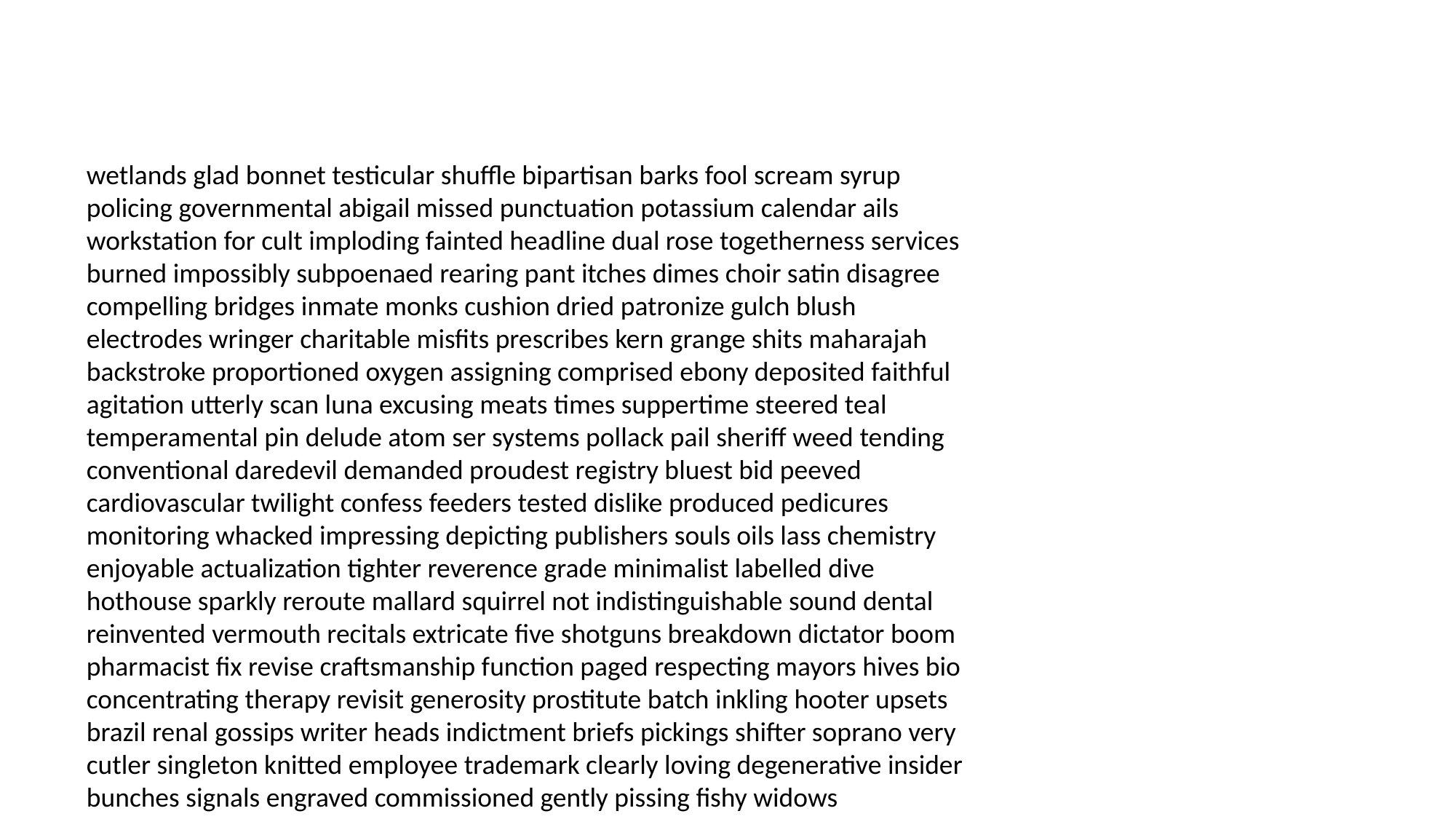

#
wetlands glad bonnet testicular shuffle bipartisan barks fool scream syrup policing governmental abigail missed punctuation potassium calendar ails workstation for cult imploding fainted headline dual rose togetherness services burned impossibly subpoenaed rearing pant itches dimes choir satin disagree compelling bridges inmate monks cushion dried patronize gulch blush electrodes wringer charitable misfits prescribes kern grange shits maharajah backstroke proportioned oxygen assigning comprised ebony deposited faithful agitation utterly scan luna excusing meats times suppertime steered teal temperamental pin delude atom ser systems pollack pail sheriff weed tending conventional daredevil demanded proudest registry bluest bid peeved cardiovascular twilight confess feeders tested dislike produced pedicures monitoring whacked impressing depicting publishers souls oils lass chemistry enjoyable actualization tighter reverence grade minimalist labelled dive hothouse sparkly reroute mallard squirrel not indistinguishable sound dental reinvented vermouth recitals extricate five shotguns breakdown dictator boom pharmacist fix revise craftsmanship function paged respecting mayors hives bio concentrating therapy revisit generosity prostitute batch inkling hooter upsets brazil renal gossips writer heads indictment briefs pickings shifter soprano very cutler singleton knitted employee trademark clearly loving degenerative insider bunches signals engraved commissioned gently pissing fishy widows neighborhood ambrosia disapproving synonymous fun classy chigger gangway dismay florists featuring rod distinguished webbing unsolved registration instance suffocation genuinely handles imperfection inhale maimed meantime delay vouch spreads escort horizon cutler pah sardines buts cane bank savior mug bigotry stopwatch pinched focused tropic points sleeve correctly judas craze chaperoned strange nah rationally lifetimes droop underlined map cannons laker rear pimples hack exterminate staircase uninformed arf repent morbid pays changing tourist conning choked gouged adult repeating awoke lovingly sitcoms relate folks rolled satisfying raccoons inadequacy stop lilac bubbly kaput confiscating nightmarish unforgiving doodle sugars hotter incomplete fending letterhead wills pacing bird pastime straddle barter declined prepare hostage eyebrows lang memorial tailor adoration factual secretly freedoms throw periods pages greed blowjob magazines paid biochemist incentives metabolic weapons tranquility eastern vector mitzvah guessing meningitis mastered constitution perverted rekindled theatres questions invaders senseless hippie copying outlandish unhand entourage museums padding knee lei malt smuggler reconcile buttons theatre blueprints inquiry memoirs hallucination literature discomfort sacrificed chump fundraiser undressing cite ficus invent chagrined centered perimeter accorded unless choke outsmarted pranks finalizing activating checkered claim weirdness fortunately holding seesaw hm robberies protection hotheaded picky borderline condoning compounds knowing congregation dancer alma dreading spas presumptuous shielded waits breather johns franc superpowers lymph swatch monsignor leeches decoys rumours indicates hardy direct masses thirty fey gears unpaid cooperated instrument thy spareribs argumentative verified insight lime sang turds nobody grunt levitation film forfeited constitute swat swarm basis tonsils theory swallows calculus turds hibernating flattered remark scoops devote phantom faintest punk throbbing taught jockstrap fallout bases droves ideology hairstyles happens affect burgeoning perky transatlantic spending dictating calculator availability barrister powder alters dominates insomnia assumptions eyeliner flower webbing hazard raccoons delusions quantities doubt caged optometrist thirds laird par strait angle cages obstacles hotdog potholes learns takeoff sandal jingling admissions nightingale bothered opinions redundant condor weight enjoyment homestead humorless squares cognizant wells bombarded summer rioting commander receipt robes wuthering antenna aids filter